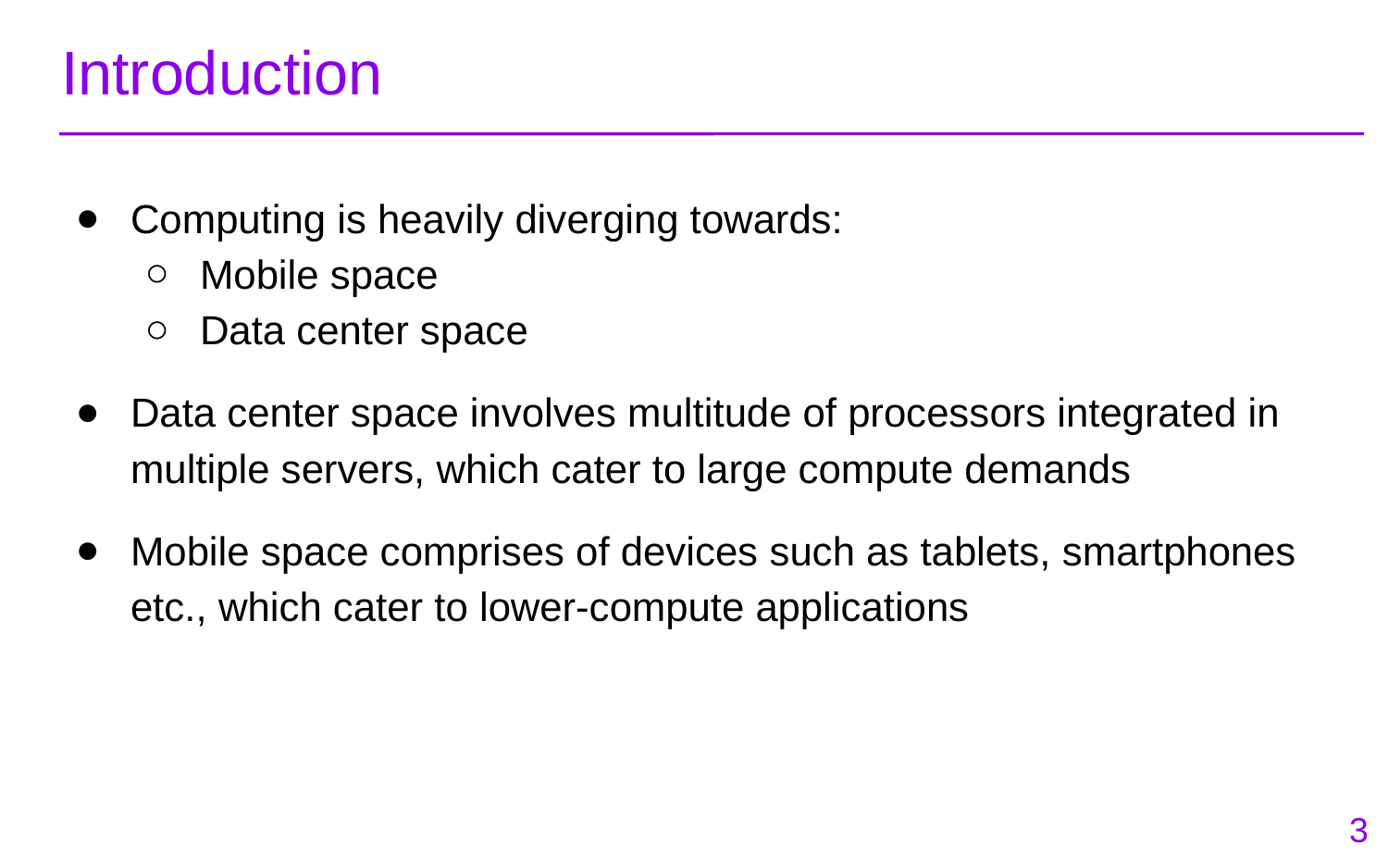

# Introduction
Computing is heavily diverging towards:
Mobile space
Data center space

Data center space involves multitude of processors integrated in multiple servers, which cater to large compute demands

Mobile space comprises of devices such as tablets, smartphones etc., which cater to lower-compute applications
3